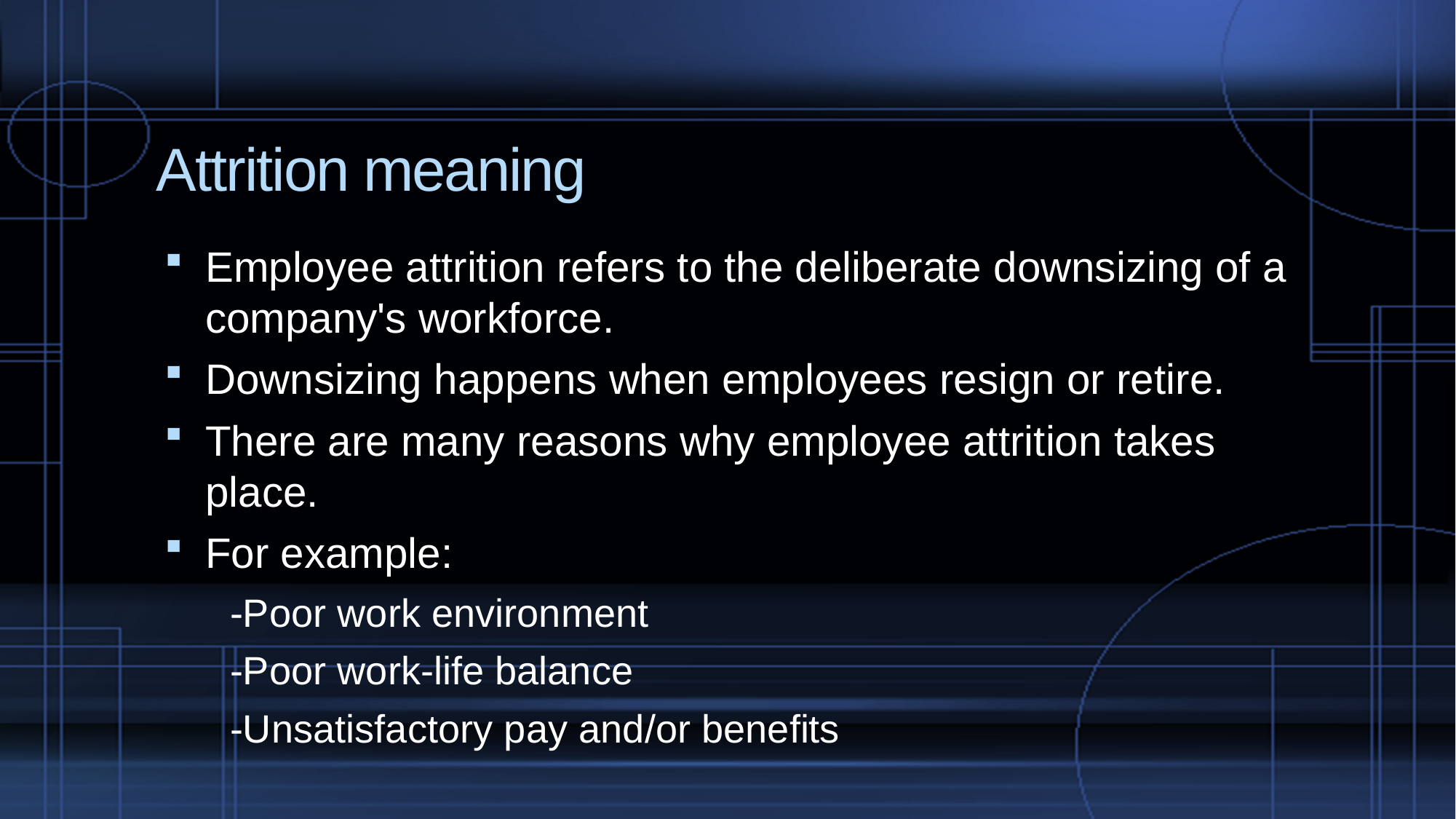

# Attrition meaning
Employee attrition refers to the deliberate downsizing of a company's workforce.
Downsizing happens when employees resign or retire.
There are many reasons why employee attrition takes place.
For example:
      -Poor work environment
      -Poor work-life balance
      -Unsatisfactory pay and/or benefits